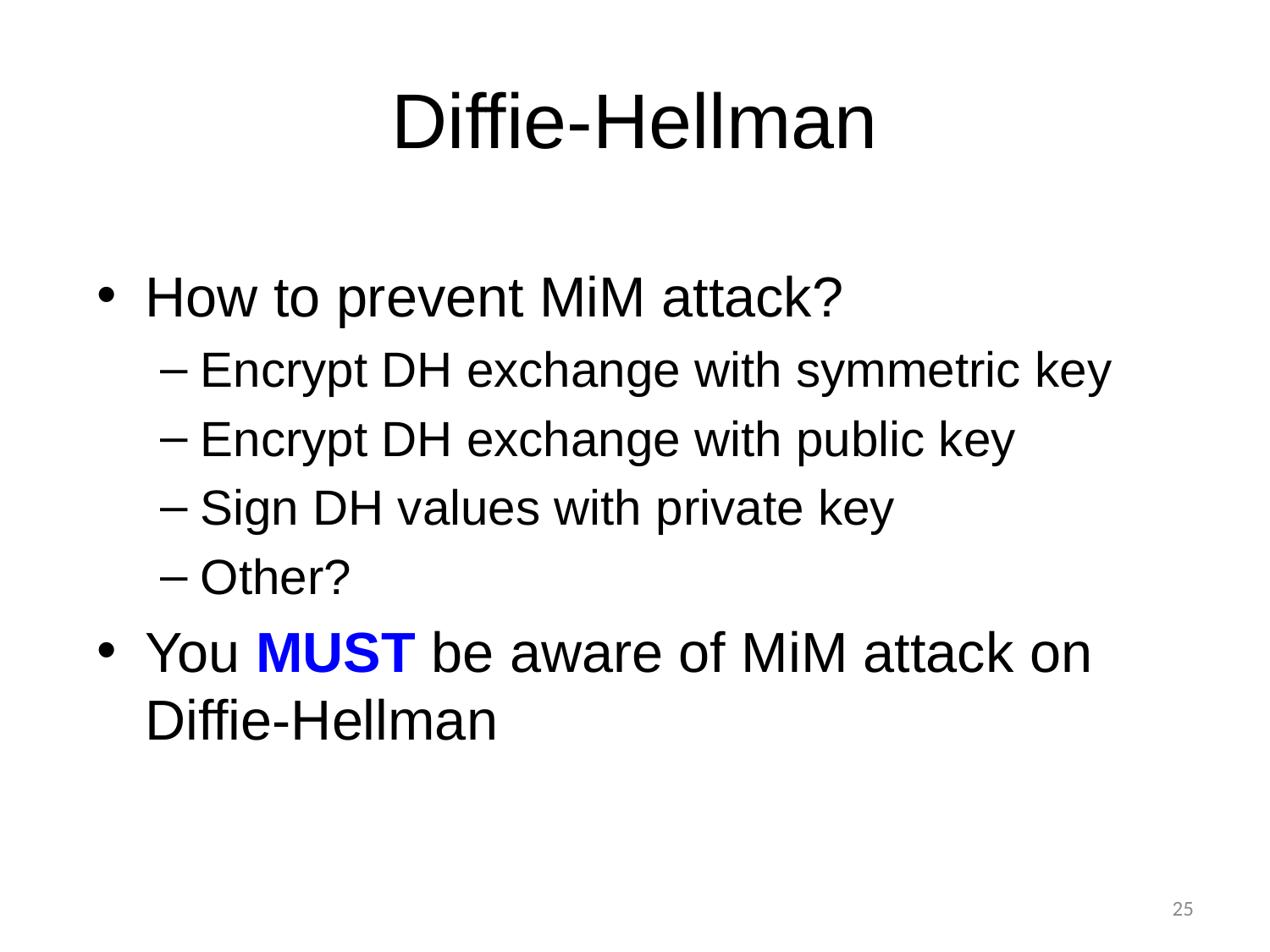

# Diffie-Hellman
How to prevent MiM attack?
Encrypt DH exchange with symmetric key
Encrypt DH exchange with public key
Sign DH values with private key
Other?
You MUST be aware of MiM attack on Diffie-Hellman
25